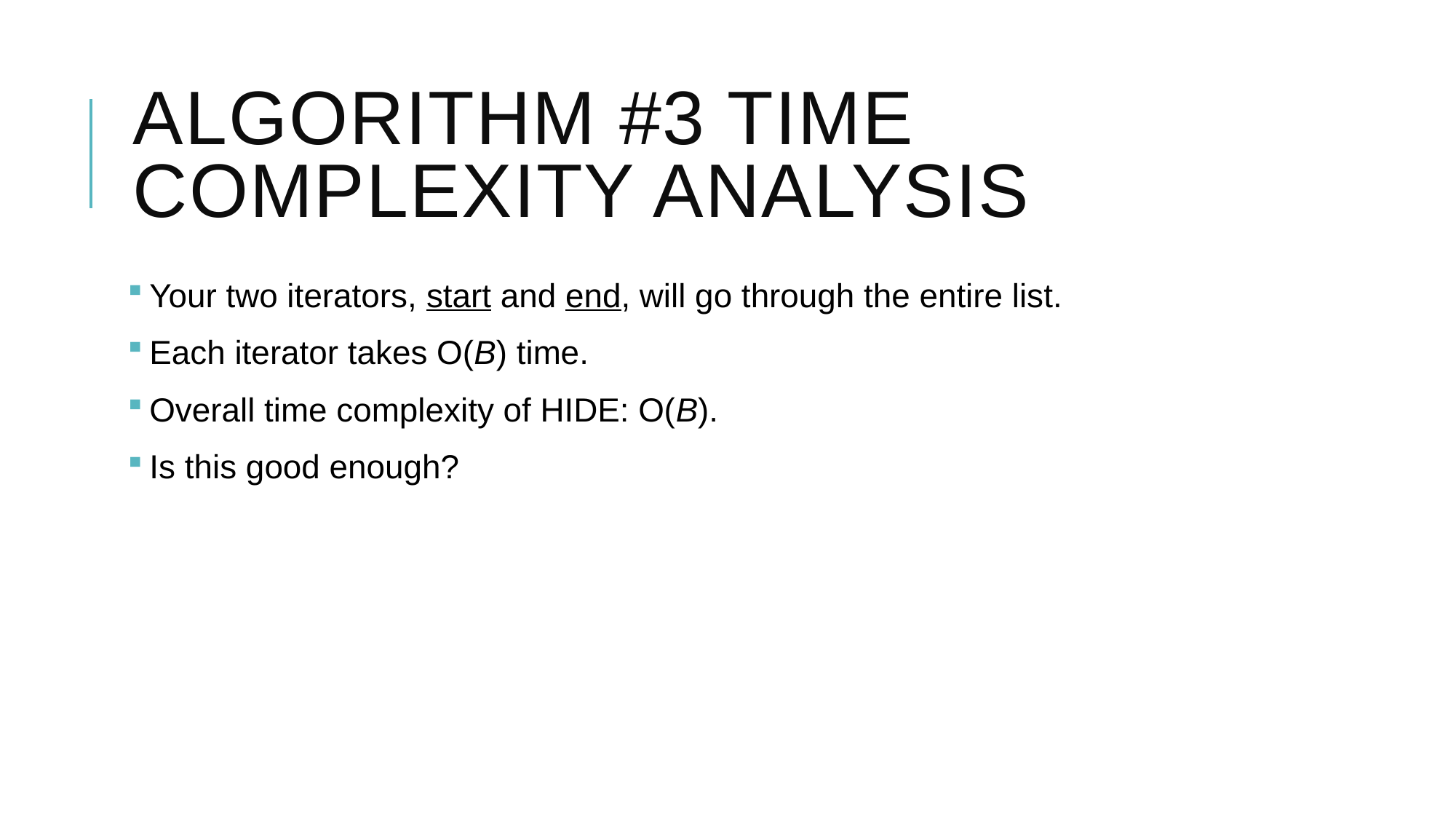

# Algorithm #3 Time Complexity analysis
Your two iterators, start and end, will go through the entire list.
Each iterator takes O(B) time.
Overall time complexity of HIDE: O(B).
Is this good enough?